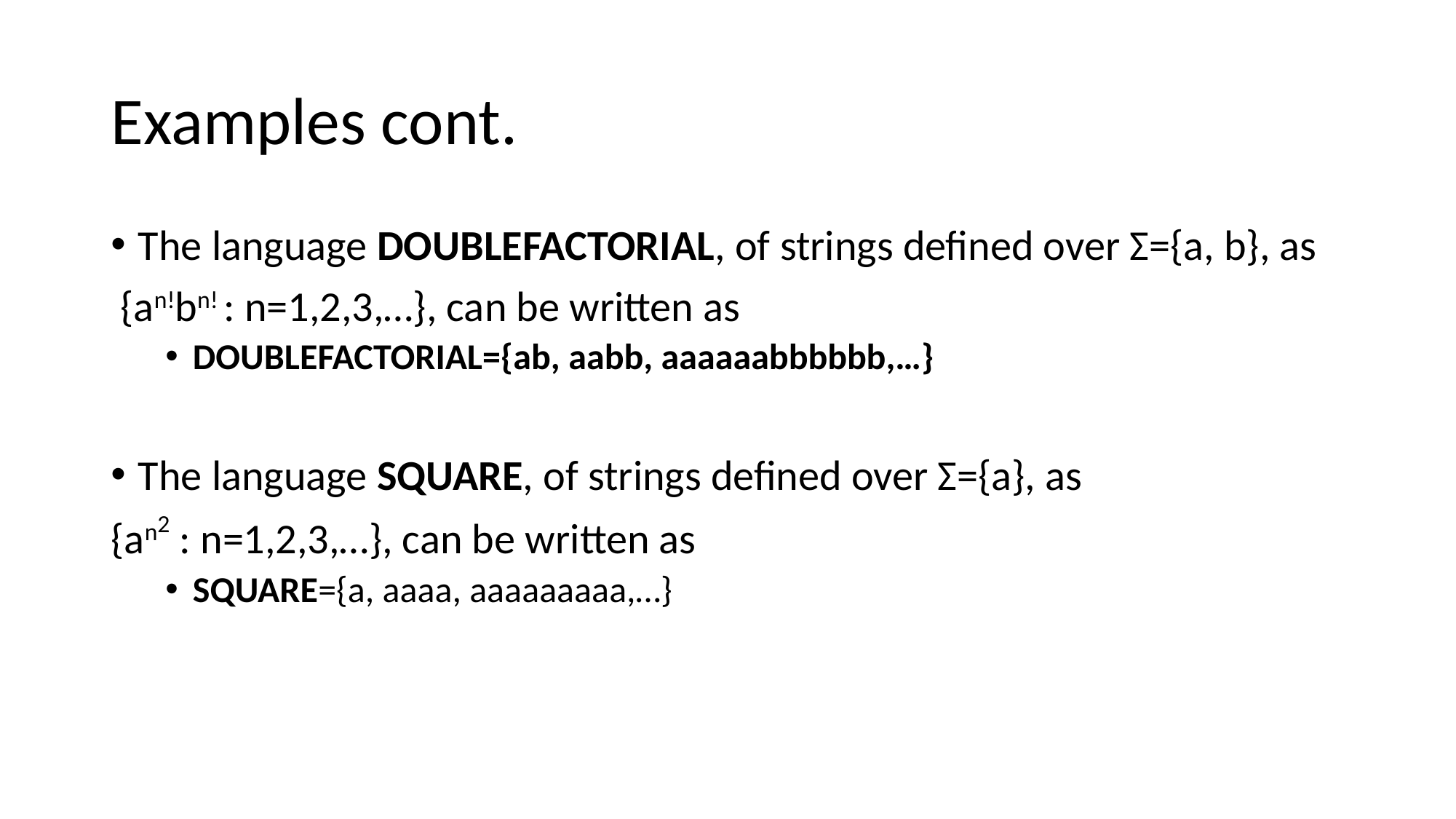

# Examples cont.
The language DOUBLEFACTORIAL, of strings defined over Σ={a, b}, as
 {an!bn! : n=1,2,3,…}, can be written as
DOUBLEFACTORIAL={ab, aabb, aaaaaabbbbbb,…}

The language SQUARE, of strings defined over Σ={a}, as
{an2 : n=1,2,3,…}, can be written as
SQUARE={a, aaaa, aaaaaaaaa,…}